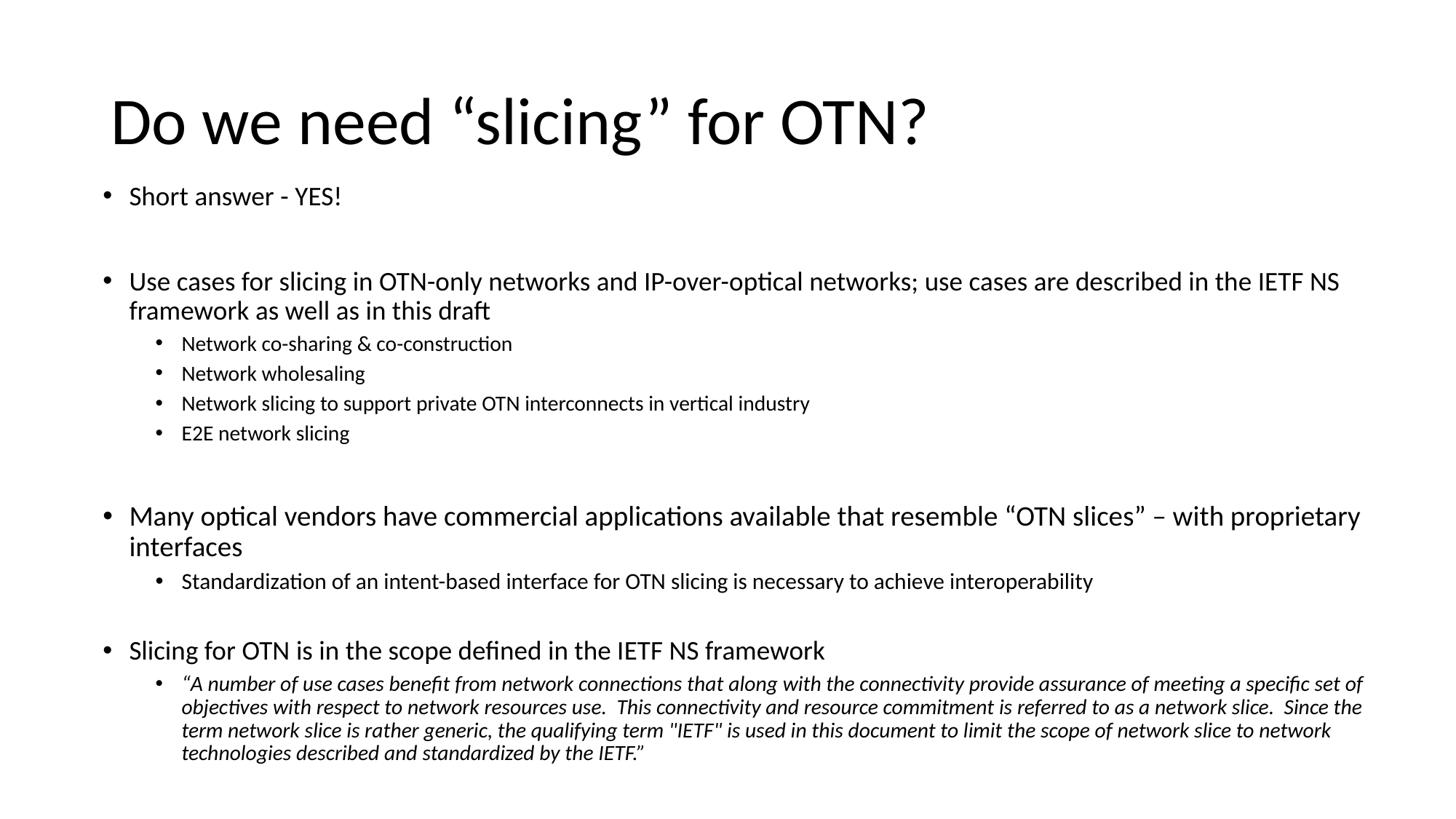

# Do we need “slicing” for OTN?
Short answer - YES!

Use cases for slicing in OTN-only networks and IP-over-optical networks; use cases are described in the IETF NS framework as well as in this draft
Network co-sharing & co-construction
Network wholesaling
Network slicing to support private OTN interconnects in vertical industry
E2E network slicing

Many optical vendors have commercial applications available that resemble “OTN slices” – with proprietary interfaces
Standardization of an intent-based interface for OTN slicing is necessary to achieve interoperability
Slicing for OTN is in the scope defined in the IETF NS framework
“A number of use cases benefit from network connections that along with the connectivity provide assurance of meeting a specific set of objectives with respect to network resources use.  This connectivity and resource commitment is referred to as a network slice.  Since the term network slice is rather generic, the qualifying term "IETF" is used in this document to limit the scope of network slice to network technologies described and standardized by the IETF.”